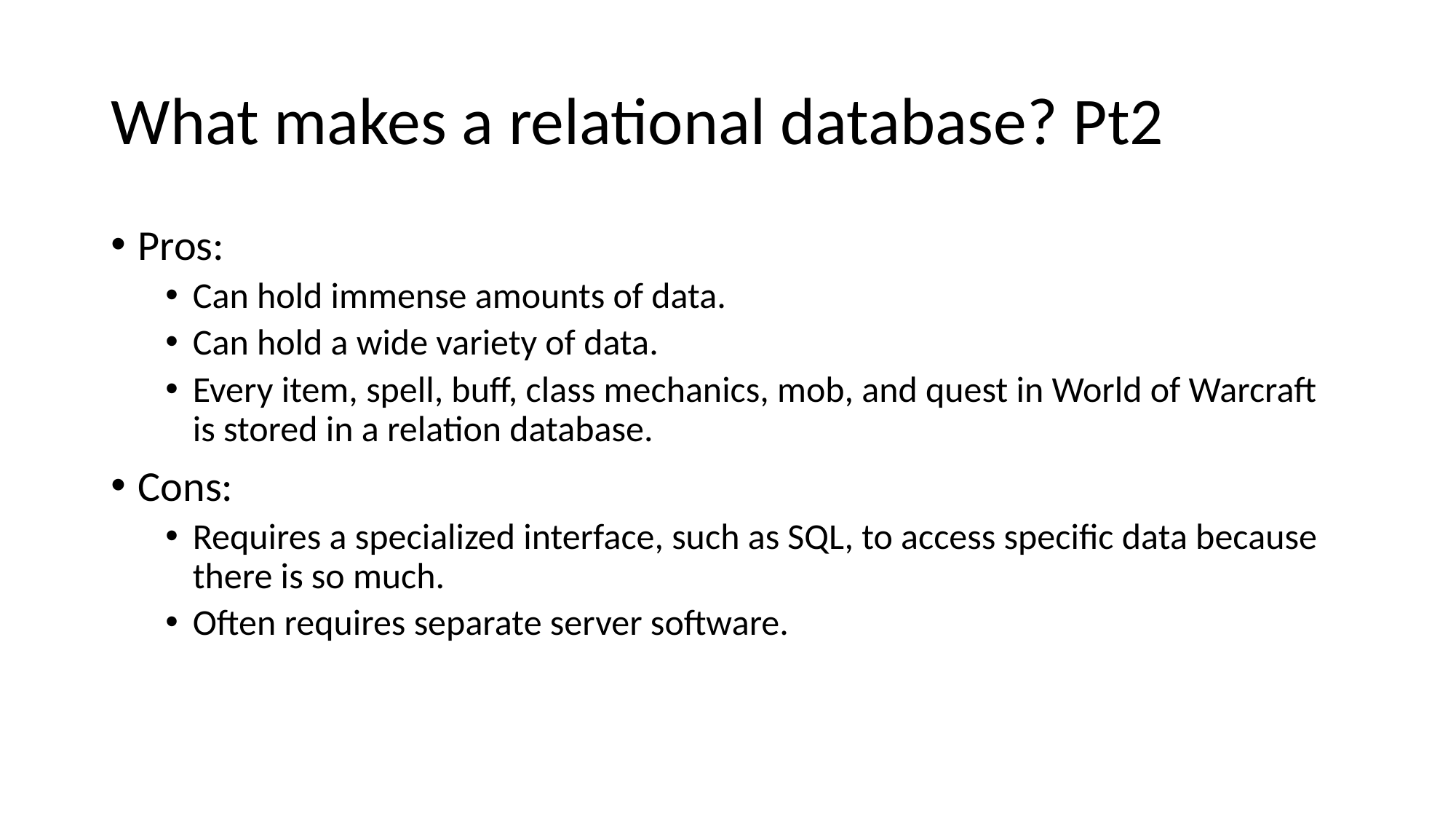

# What makes a relational database? Pt2
Pros:
Can hold immense amounts of data.
Can hold a wide variety of data.
Every item, spell, buff, class mechanics, mob, and quest in World of Warcraft is stored in a relation database.
Cons:
Requires a specialized interface, such as SQL, to access specific data because there is so much.
Often requires separate server software.